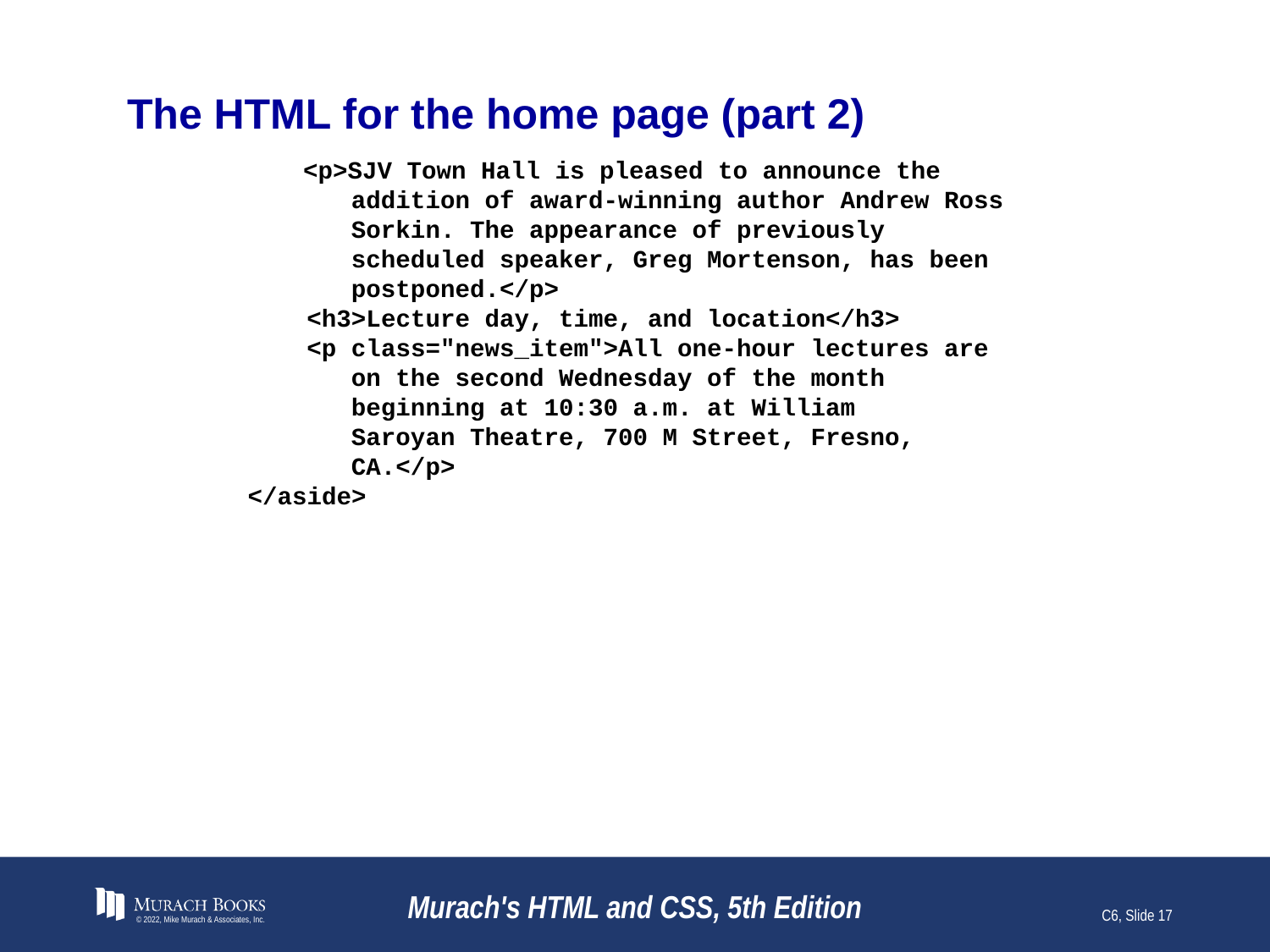

# The HTML for the home page (part 2)
<p>SJV Town Hall is pleased to announce the
               addition of award-winning author Andrew Ross
               Sorkin. The appearance of previously
               scheduled speaker, Greg Mortenson, has been
               postponed.</p>
            <h3>Lecture day, time, and location</h3>
            <p class="news_item">All one-hour lectures are
               on the second Wednesday of the month
               beginning at 10:30 a.m. at William
               Saroyan Theatre, 700 M Street, Fresno,
               CA.</p>
        </aside>
© 2022, Mike Murach & Associates, Inc.
Murach's HTML and CSS, 5th Edition

C6, Slide 17